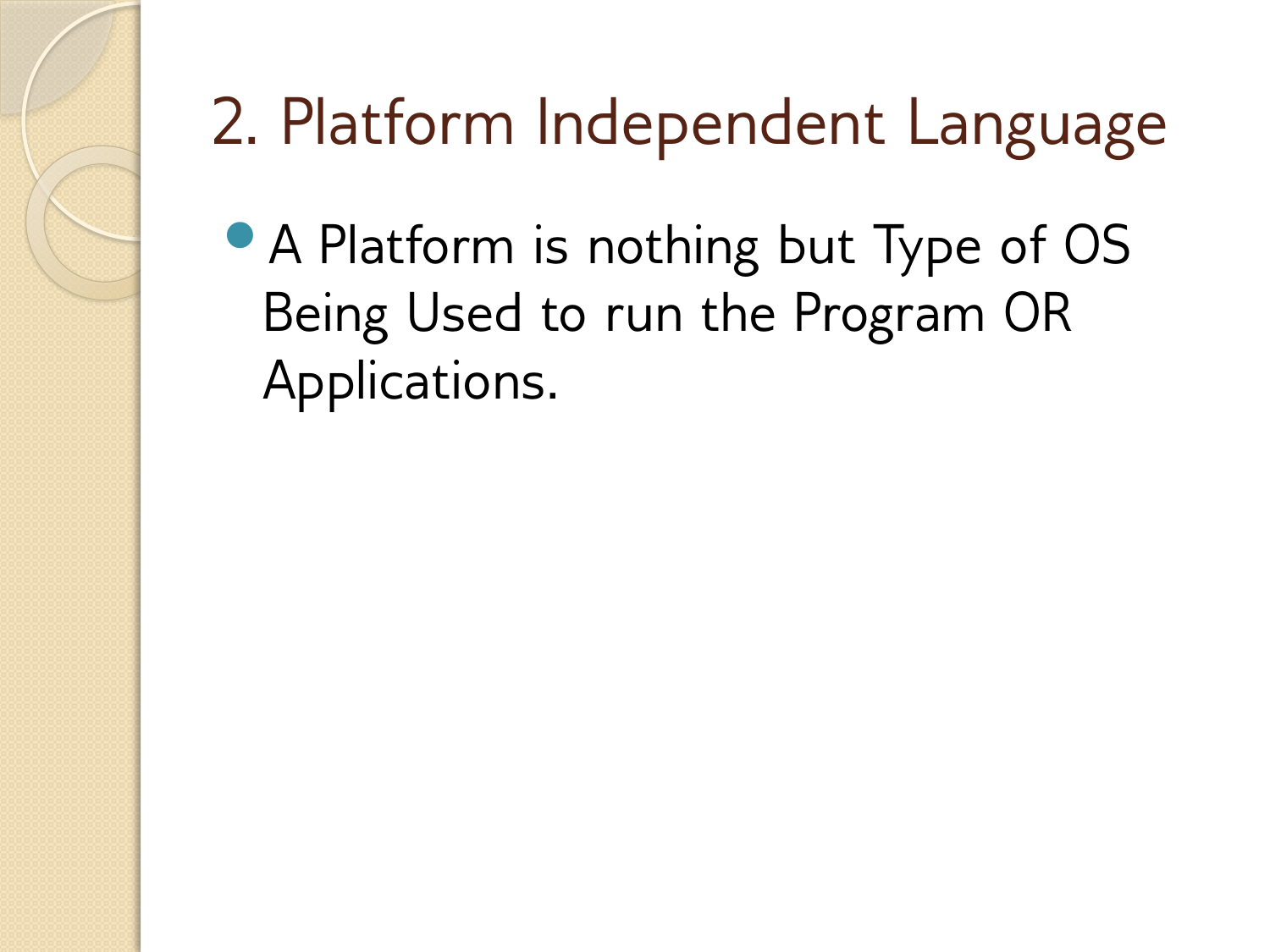

# 2. Platform Independent Language
A Platform is nothing but Type of OS Being Used to run the Program OR Applications.